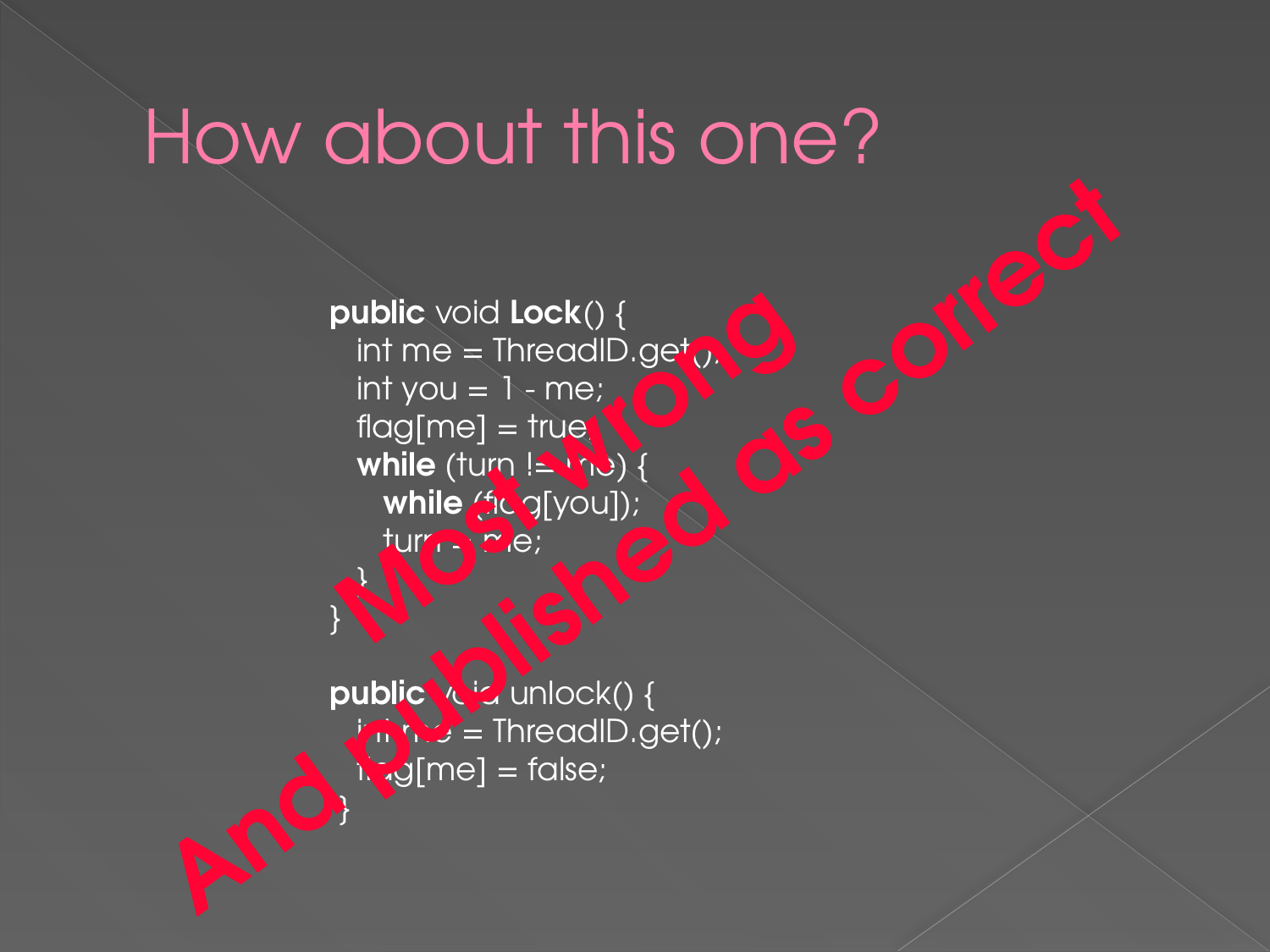

# How about this one?
public void Lock() {
   int me = ThreadID.get();
   int you = 1 - me;
   flag[me] = true;
   while (turn != me) {
      while (flag[you]);
      turn = me;
   }
}

public void unlock() {
   int me = ThreadID.get();
   flag[me] = false;
 }
Most wrong
And published as correct